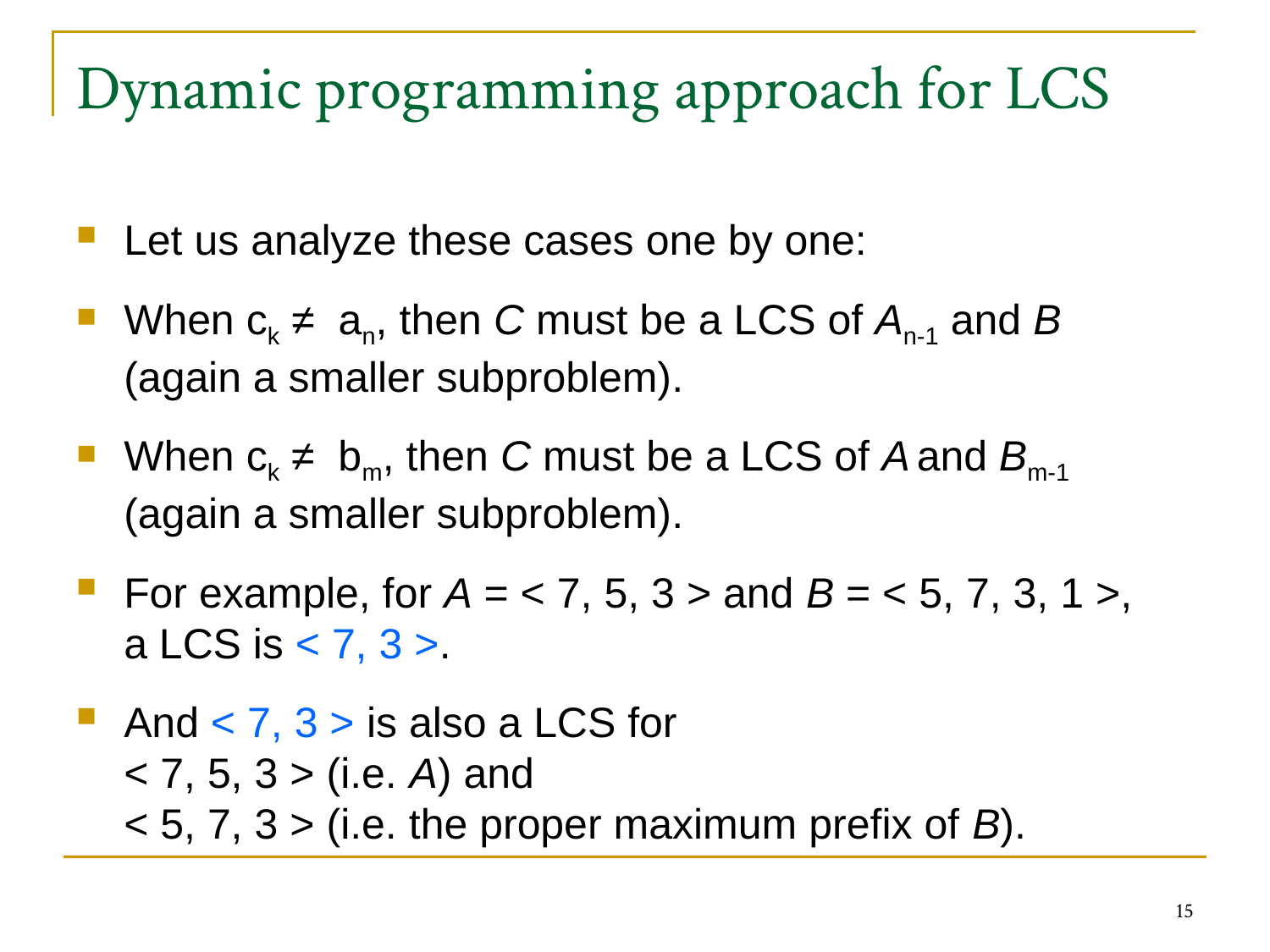

# Dynamic programming approach for LCS
Let us analyze these cases one by one:

When ck ≠  an, then C must be a LCS of An-1 and B
(again a smaller subproblem).

When ck ≠  bm, then C must be a LCS of A and Bm-1
(again a smaller subproblem).

For example, for A = < 7, 5, 3 > and B = < 5, 7, 3, 1 >,    a LCS is < 7, 3 >.

And < 7, 3 > is also a LCS for
< 7, 5, 3 > (i.e. A) and
< 5, 7, 3 > (i.e. the proper maximum prefix of B).
15